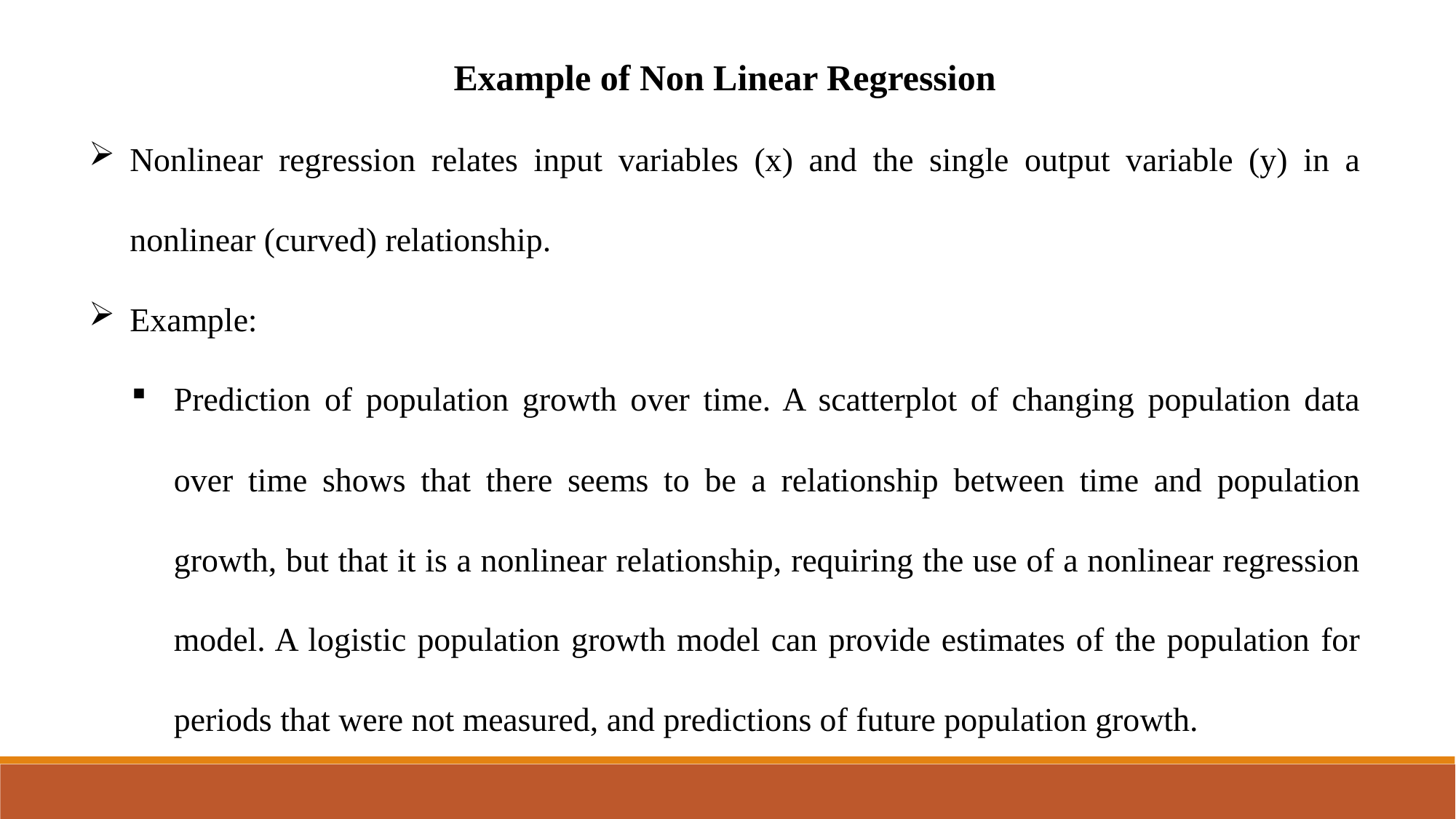

Example of Non Linear Regression
Nonlinear regression relates input variables (x) and the single output variable (y) in a nonlinear (curved) relationship.
Example:
Prediction of population growth over time. A scatterplot of changing population data over time shows that there seems to be a relationship between time and population growth, but that it is a nonlinear relationship, requiring the use of a nonlinear regression model. A logistic population growth model can provide estimates of the population for periods that were not measured, and predictions of future population growth.